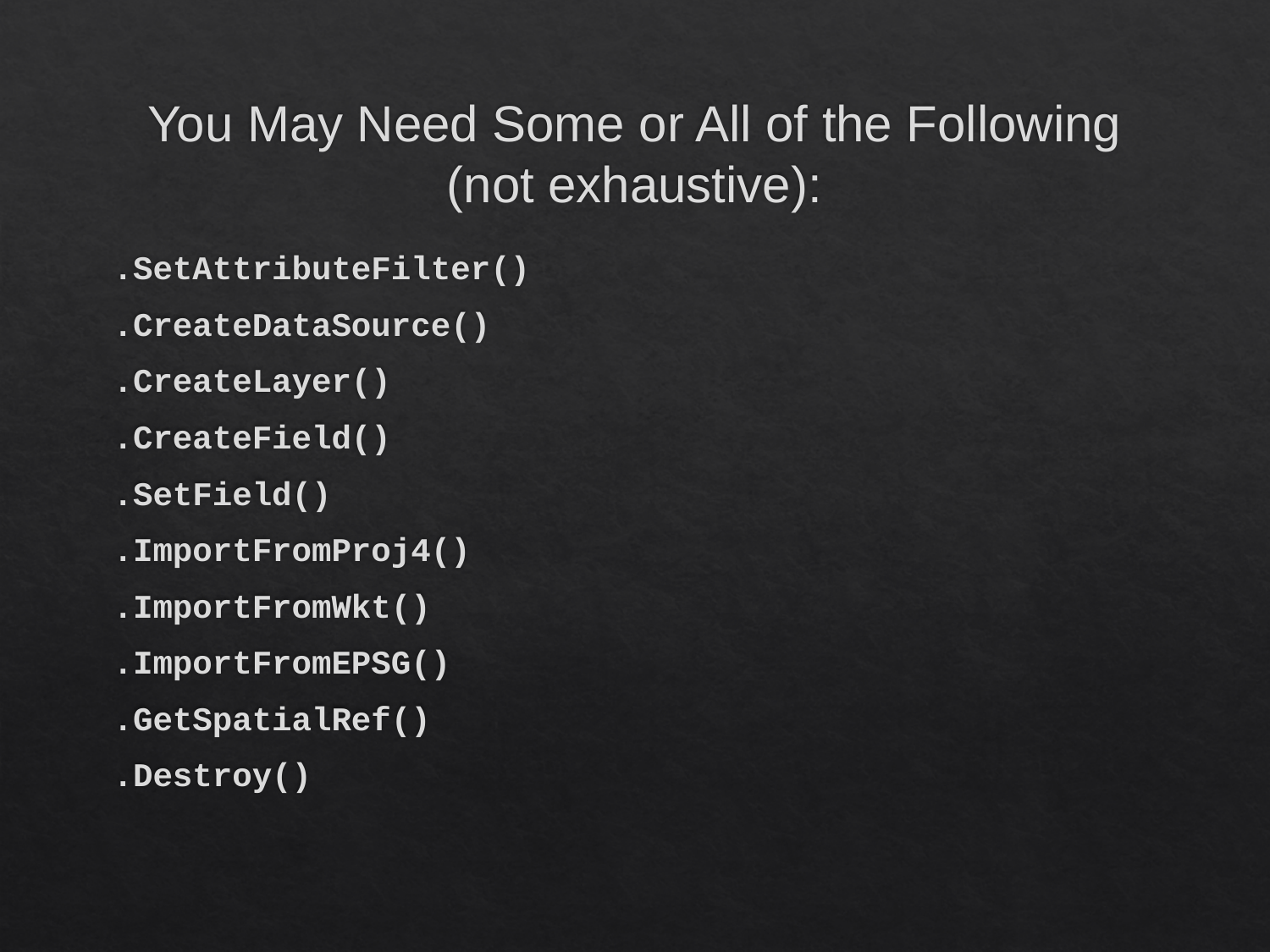

# You May Need Some or All of the Following (not exhaustive):
.SetAttributeFilter()
.CreateDataSource()
.CreateLayer()
.CreateField()
.SetField()
.ImportFromProj4()
.ImportFromWkt()
.ImportFromEPSG()
.GetSpatialRef()
.Destroy()